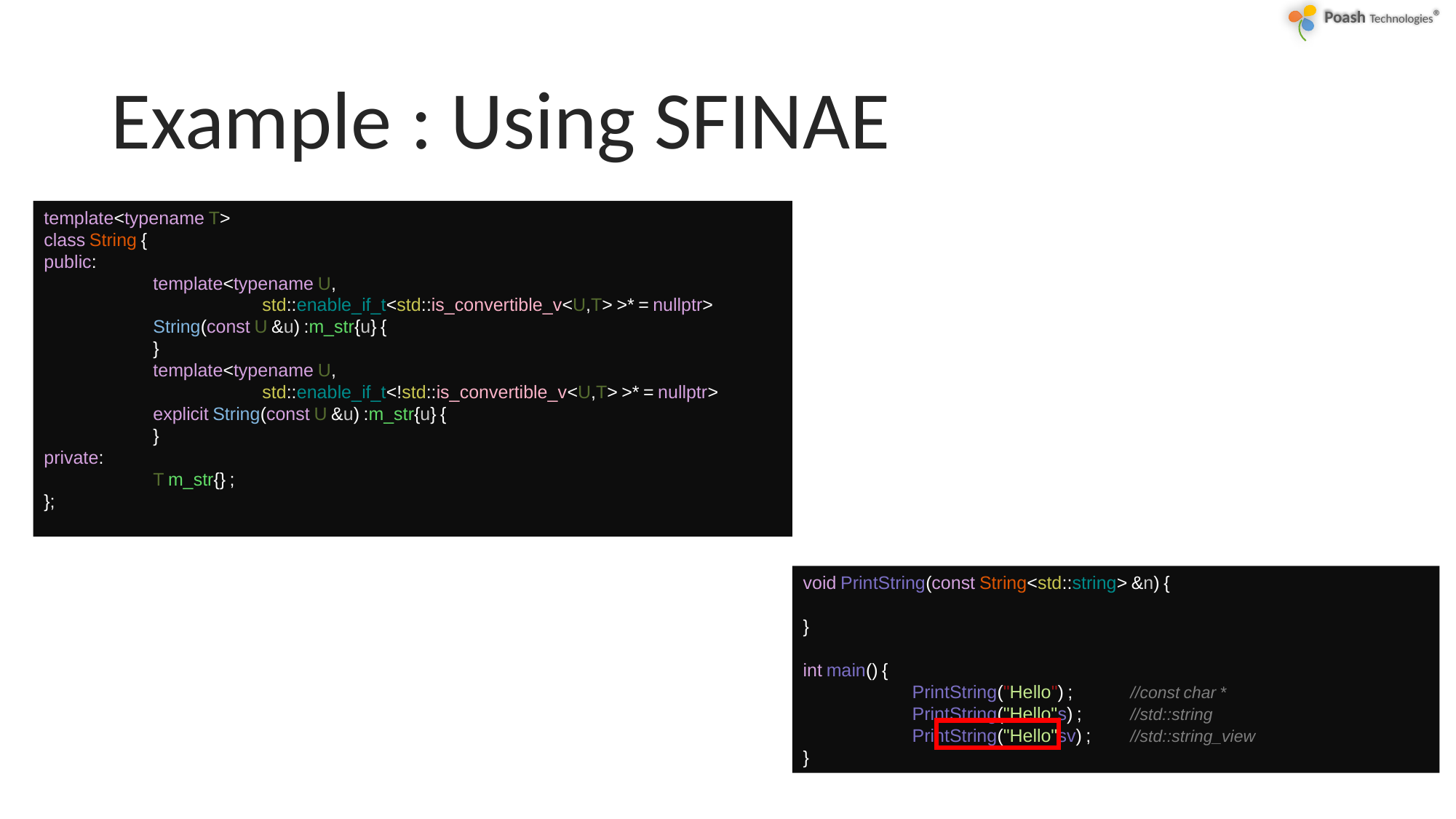

# Example : Using SFINAE
template<typename T>
class String {
public:
	template<typename U,
		std::enable_if_t<std::is_convertible_v<U,T> >* = nullptr>
	String(const U &u) :m_str{u} {
	}
	template<typename U,
		std::enable_if_t<!std::is_convertible_v<U,T> >* = nullptr>
	explicit String(const U &u) :m_str{u} {
	}
private:
	T m_str{} ;
};

void PrintString(const String<std::string> &n) {

}

int main() {
	PrintString("Hello") ;	//const char *
	PrintString("Hello"s) ;	//std::string
	PrintString("Hello"sv) ;	//std::string_view
}